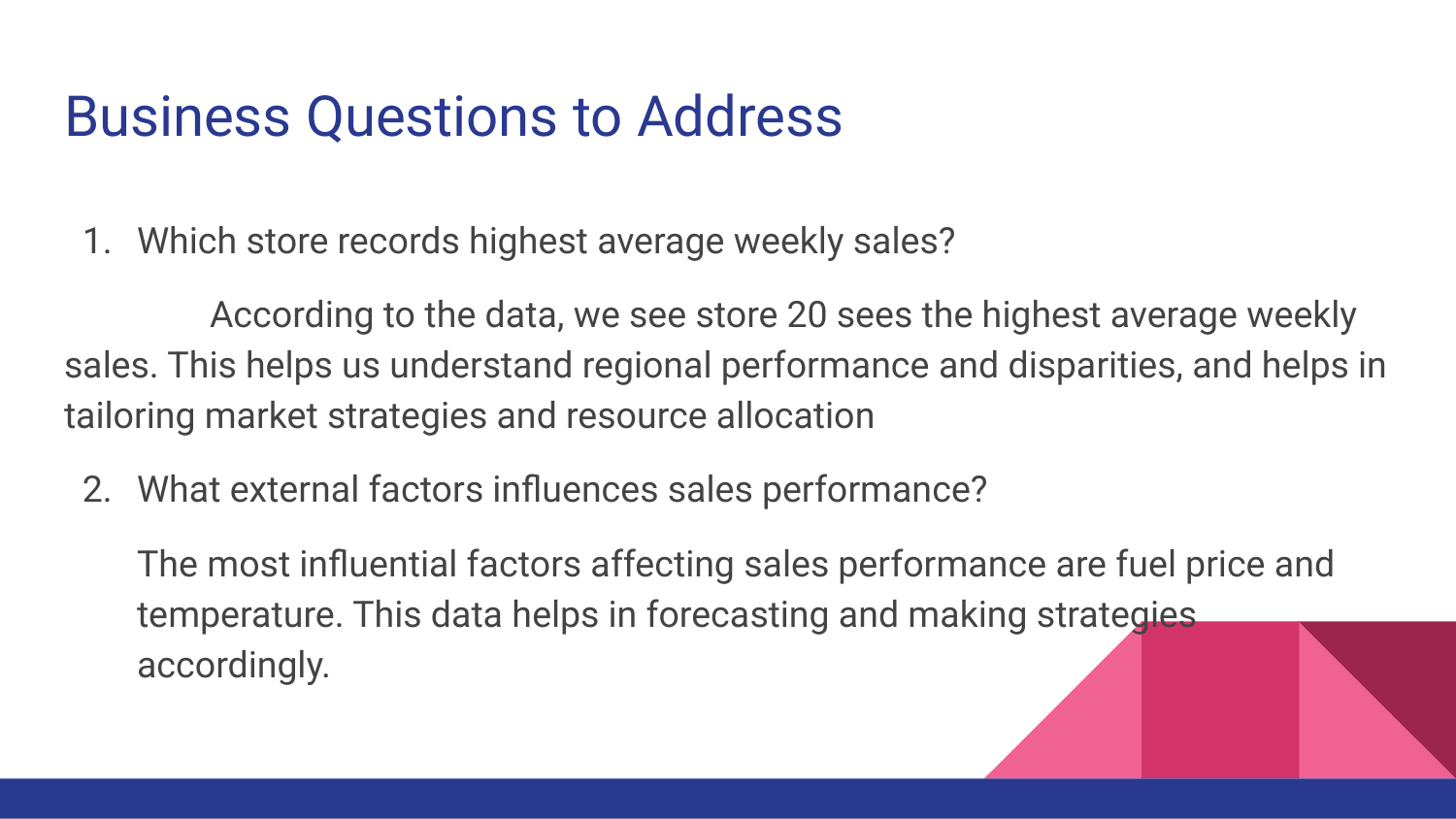

# Business Questions to Address
Which store records highest average weekly sales?
	According to the data, we see store 20 sees the highest average weekly sales. This helps us understand regional performance and disparities, and helps in tailoring market strategies and resource allocation
What external factors influences sales performance?
The most influential factors affecting sales performance are fuel price and temperature. This data helps in forecasting and making strategies accordingly.